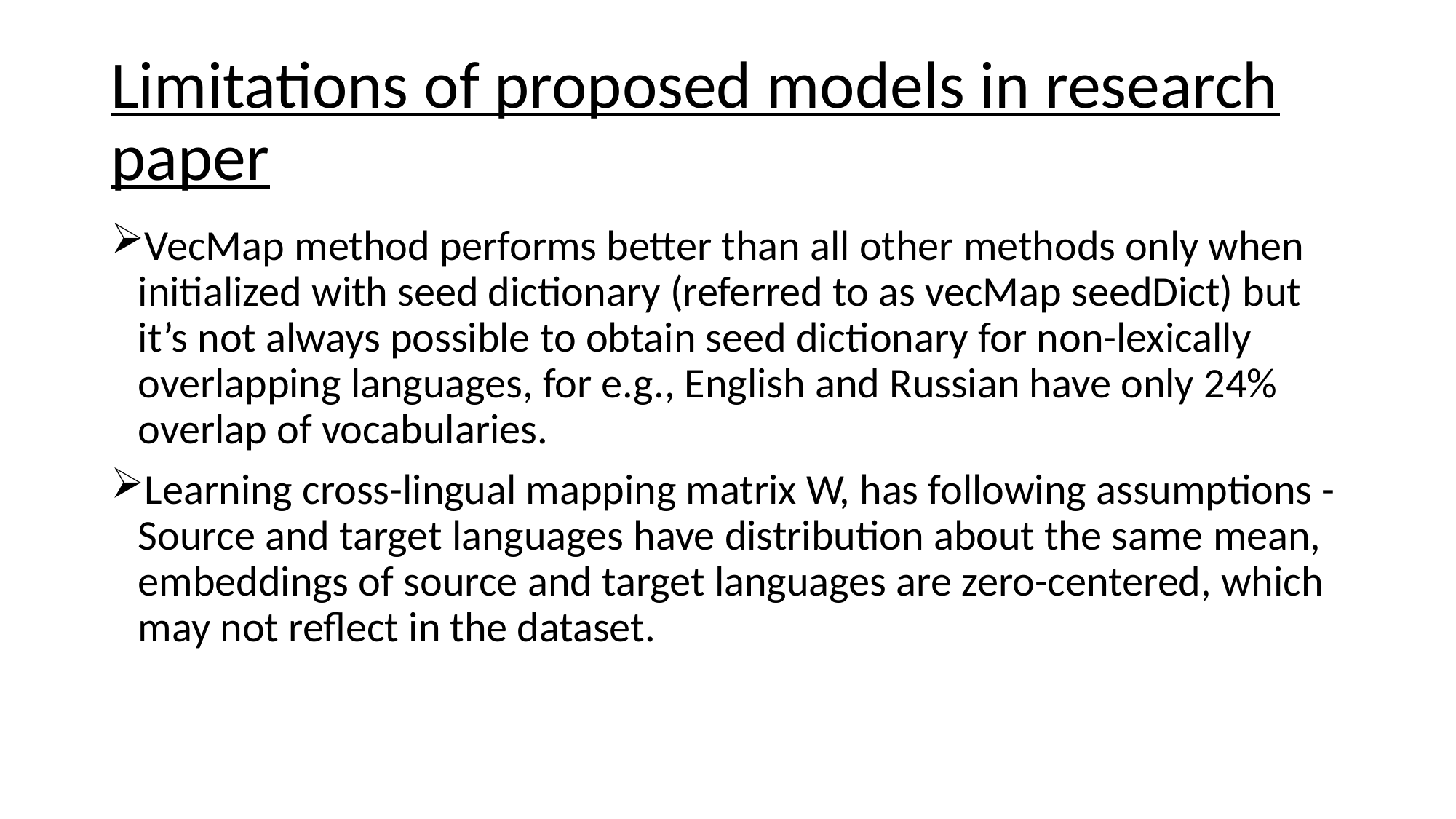

# Limitations of proposed models in research paper
VecMap method performs better than all other methods only when initialized with seed dictionary (referred to as vecMap seedDict) but it’s not always possible to obtain seed dictionary for non-lexically overlapping languages, for e.g., English and Russian have only 24% overlap of vocabularies.
Learning cross-lingual mapping matrix W, has following assumptions - Source and target languages have distribution about the same mean, embeddings of source and target languages are zero-centered, which may not reflect in the dataset.